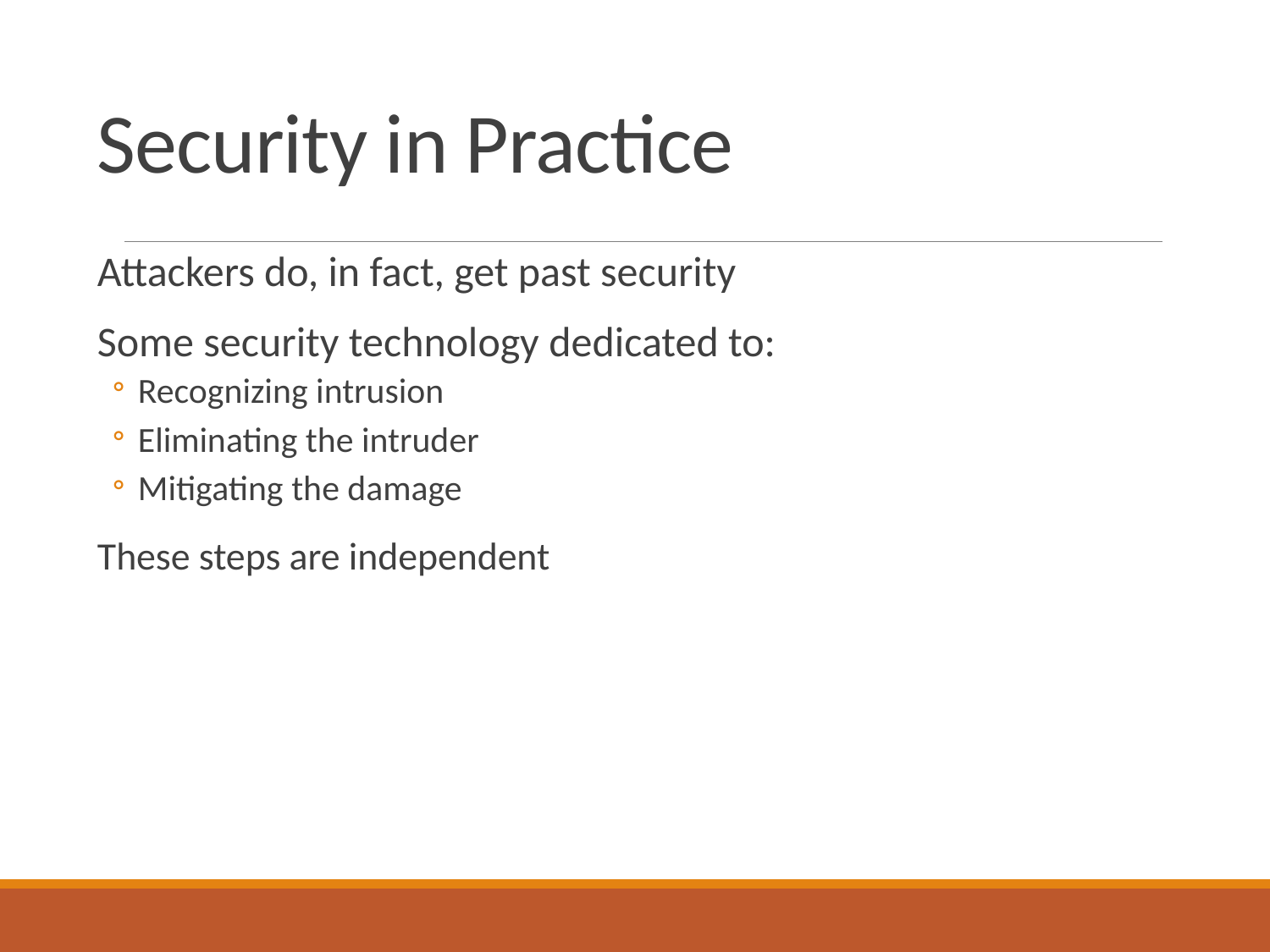

# Security in Practice
Attackers do, in fact, get past security
Some security technology dedicated to:
Recognizing intrusion
Eliminating the intruder
Mitigating the damage
These steps are independent